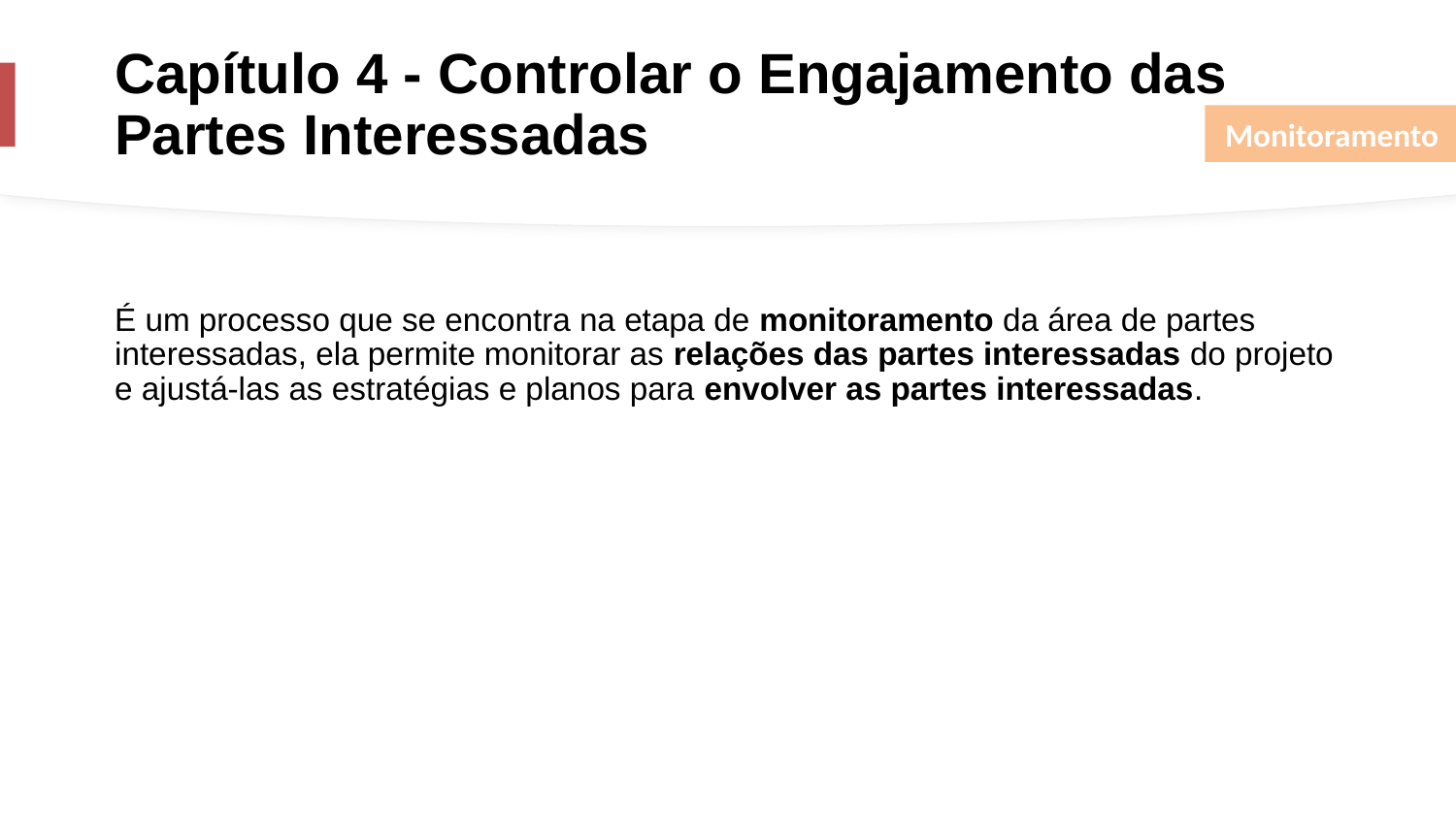

Capítulo 4 - Controlar o Engajamento das Partes Interessadas

Monitoramento
É um processo que se encontra na etapa de monitoramento da área de partes interessadas, ela permite monitorar as relações das partes interessadas do projeto e ajustá-las as estratégias e planos para envolver as partes interessadas.